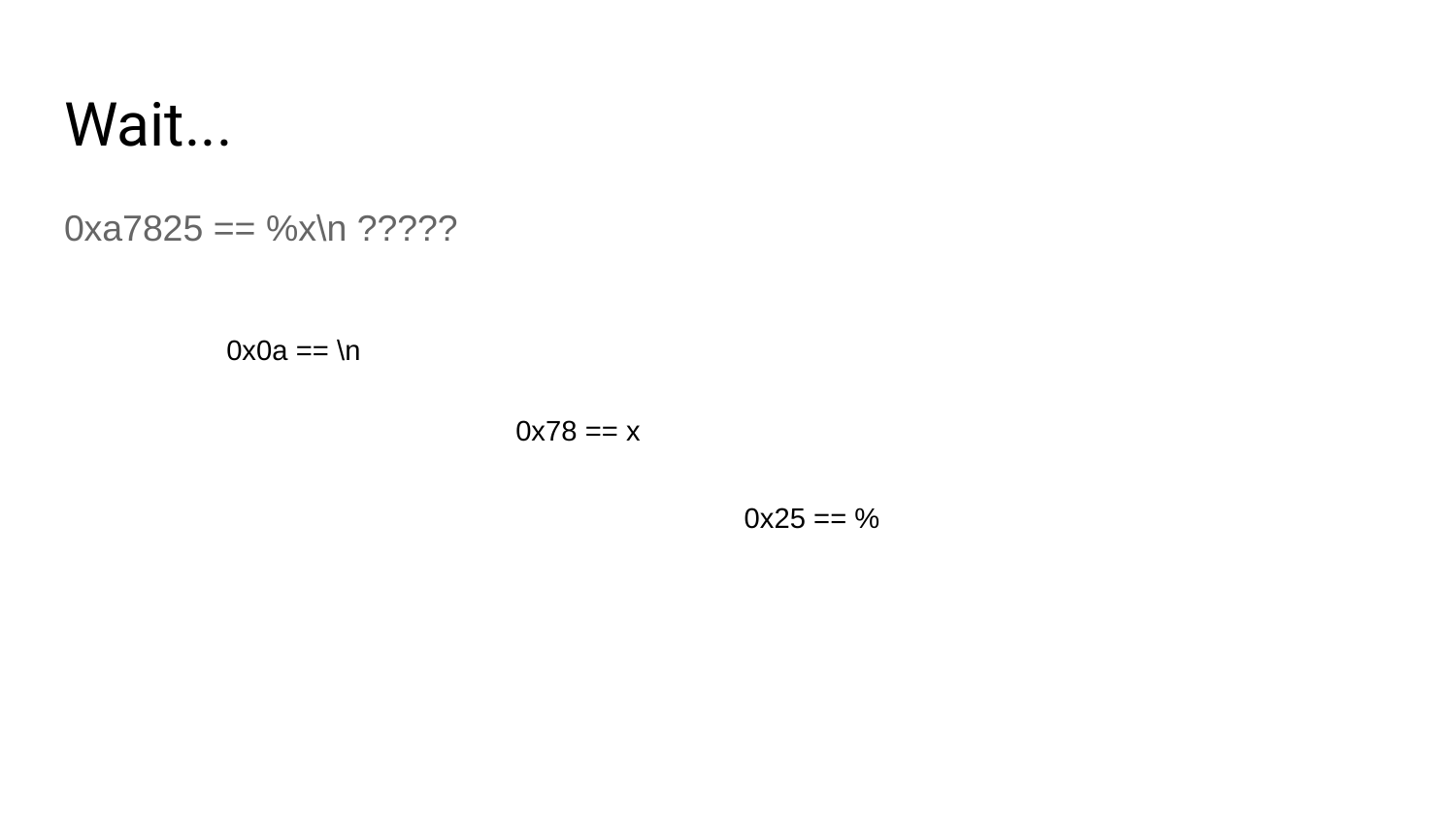

# Wait...

0xa7825 == %x\n ?????

0x0a == \n
0x78 == x
0x25 == %